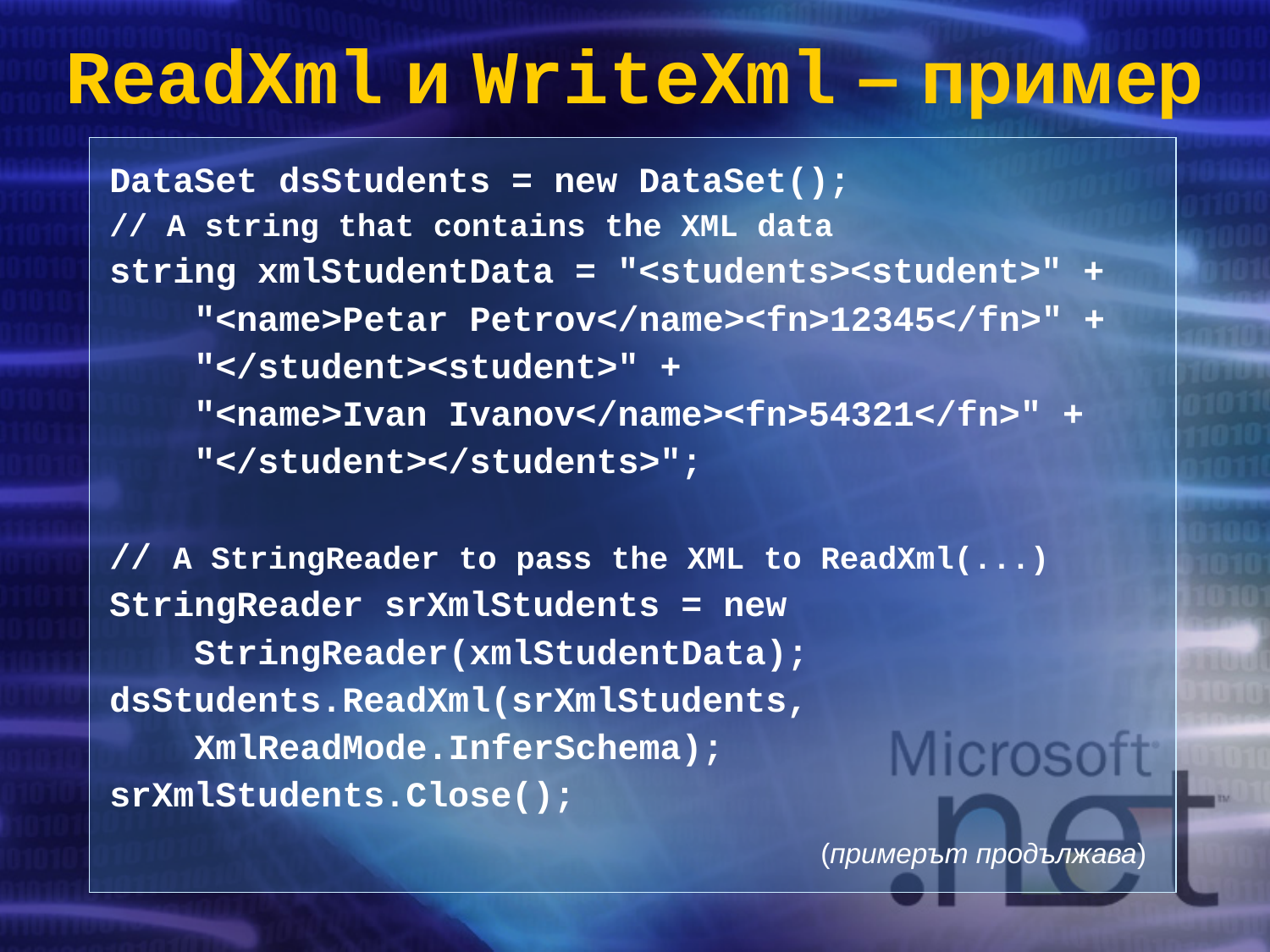

# ReadXml и WriteXml – пример
DataSet dsStudents = new DataSet();
// A string that contains the XML data
string xmlStudentData = "<students><student>" +
    "<name>Petar Petrov</name><fn>12345</fn>" +
    "</student><student>" +
    "<name>Ivan Ivanov</name><fn>54321</fn>" +
    "</student></students>";

// A StringReader to pass the XML to ReadXml(...)
StringReader srXmlStudents = new
    StringReader(xmlStudentData);
dsStudents.ReadXml(srXmlStudents,
    XmlReadMode.InferSchema);
srXmlStudents.Close();
					   (примерът продължава)